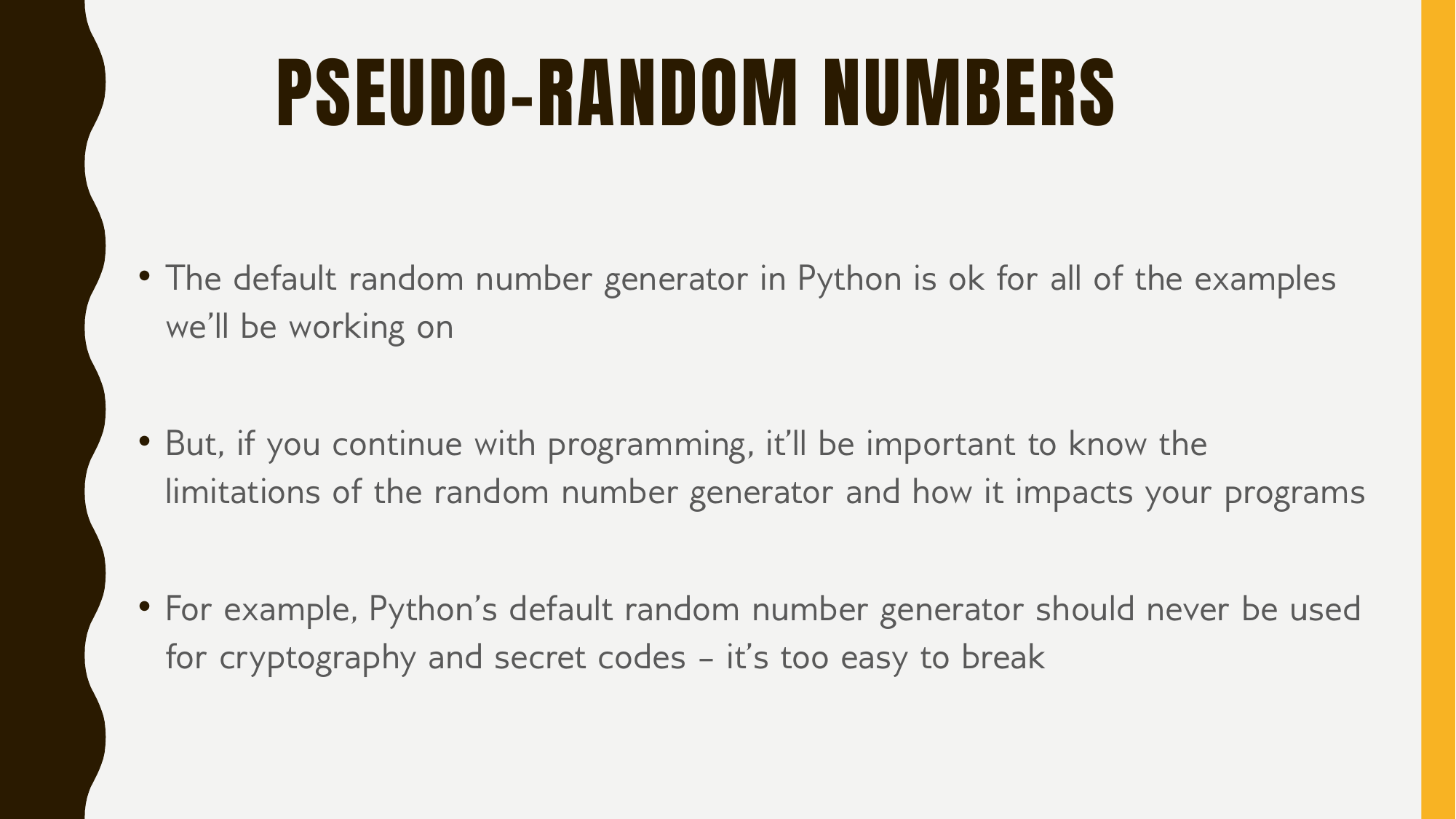

# Pseudo-random numbers
The default random number generator in Python is ok for all of the examples we’ll be working on

But, if you continue with programming, it’ll be important to know the limitations of the random number generator and how it impacts your programs

For example, Python’s default random number generator should never be used for cryptography and secret codes – it’s too easy to break